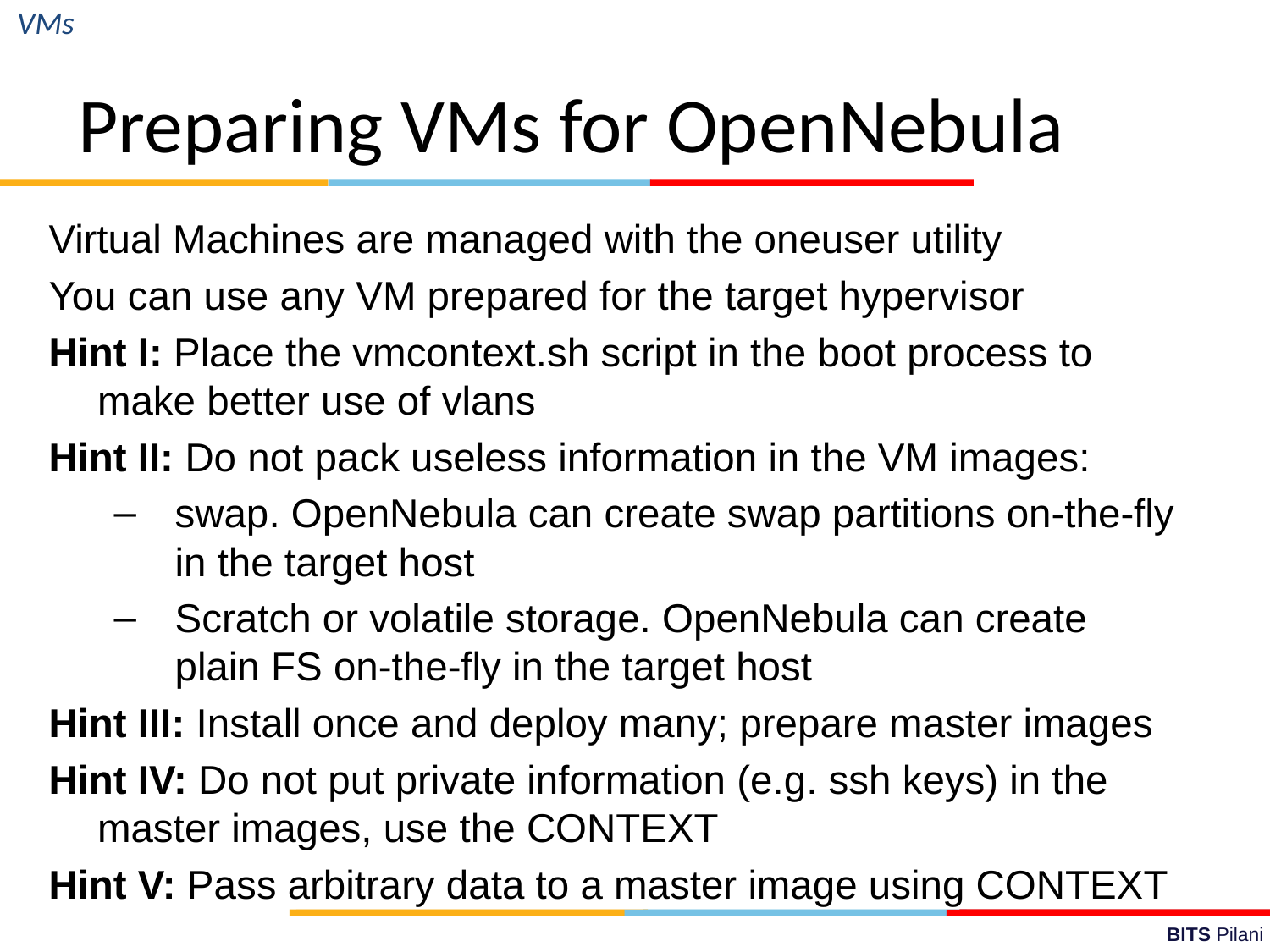

VMs
Preparing VMs for OpenNebula
Virtual Machines are managed with the oneuser utility
You can use any VM prepared for the target hypervisor
Hint I: Place the vmcontext.sh script in the boot process to make better use of vlans
Hint II: Do not pack useless information in the VM images:
swap. OpenNebula can create swap partitions on-the-fly in the target host
Scratch or volatile storage. OpenNebula can create plain FS on-the-fly in the target host
Hint III: Install once and deploy many; prepare master images
Hint IV: Do not put private information (e.g. ssh keys) in the master images, use the CONTEXT
Hint V: Pass arbitrary data to a master image using CONTEXT